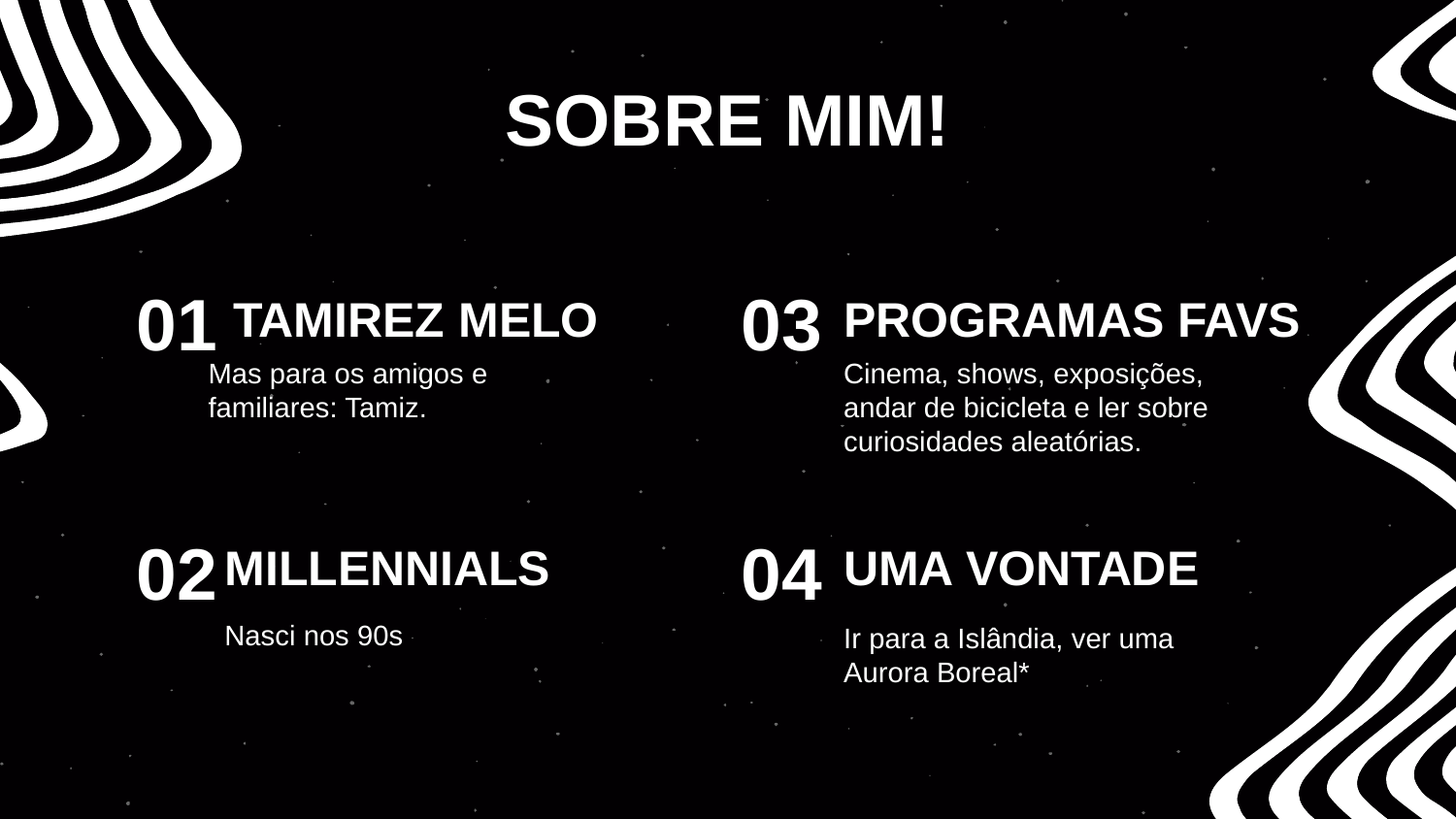

# SOBRE MIM!
01
03
TAMIREZ MELO
PROGRAMAS FAVS
Mas para os amigos e familiares: Tamiz.

Cinema, shows, exposições, andar de bicicleta e ler sobre curiosidades aleatórias.
02
04
MILLENNIALS
UMA VONTADE
Nasci nos 90s
Ir para a Islândia, ver uma Aurora Boreal*